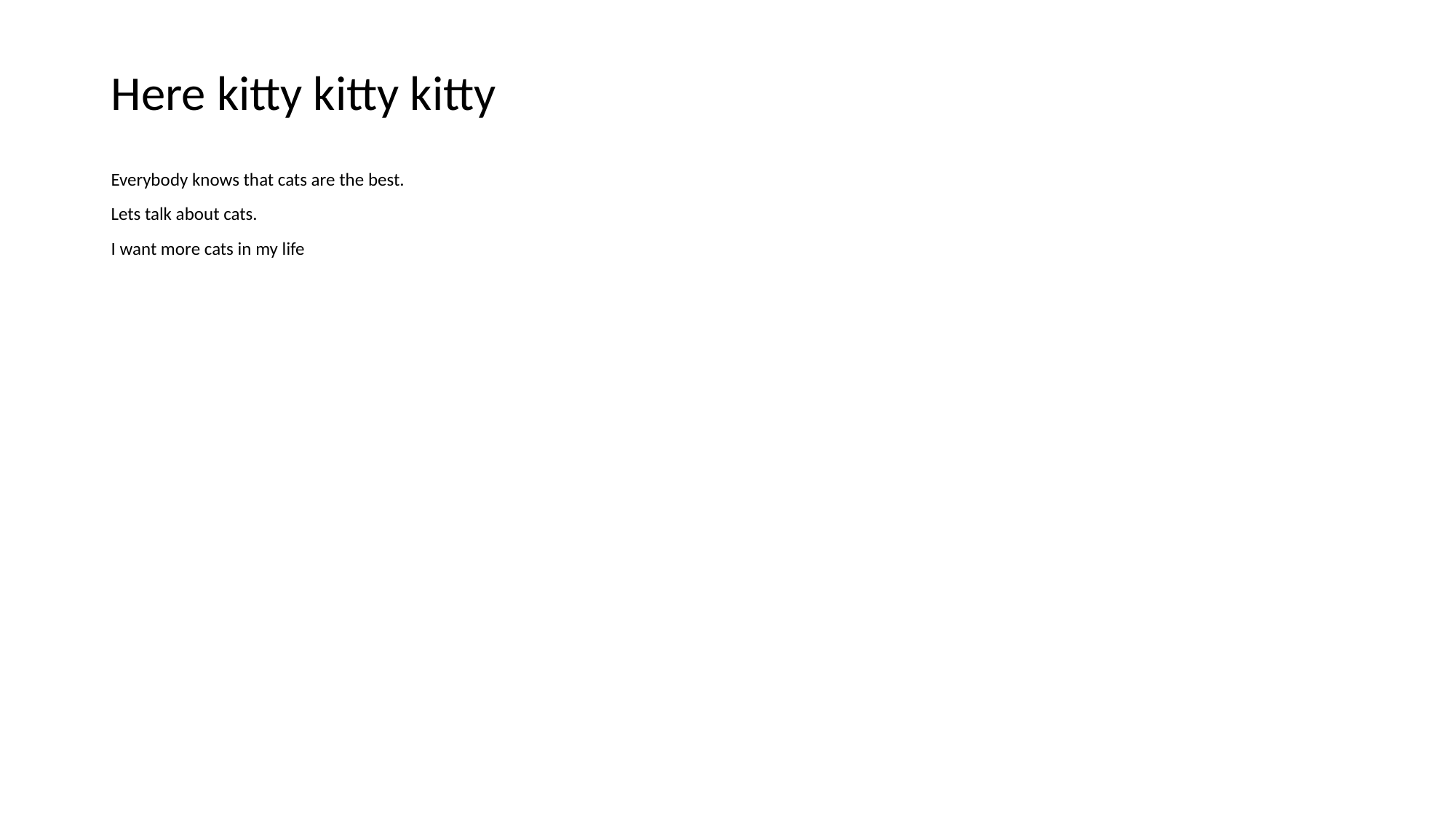

# Here kitty kitty kitty
Everybody knows that cats are the best.
Lets talk about cats.
I want more cats in my life